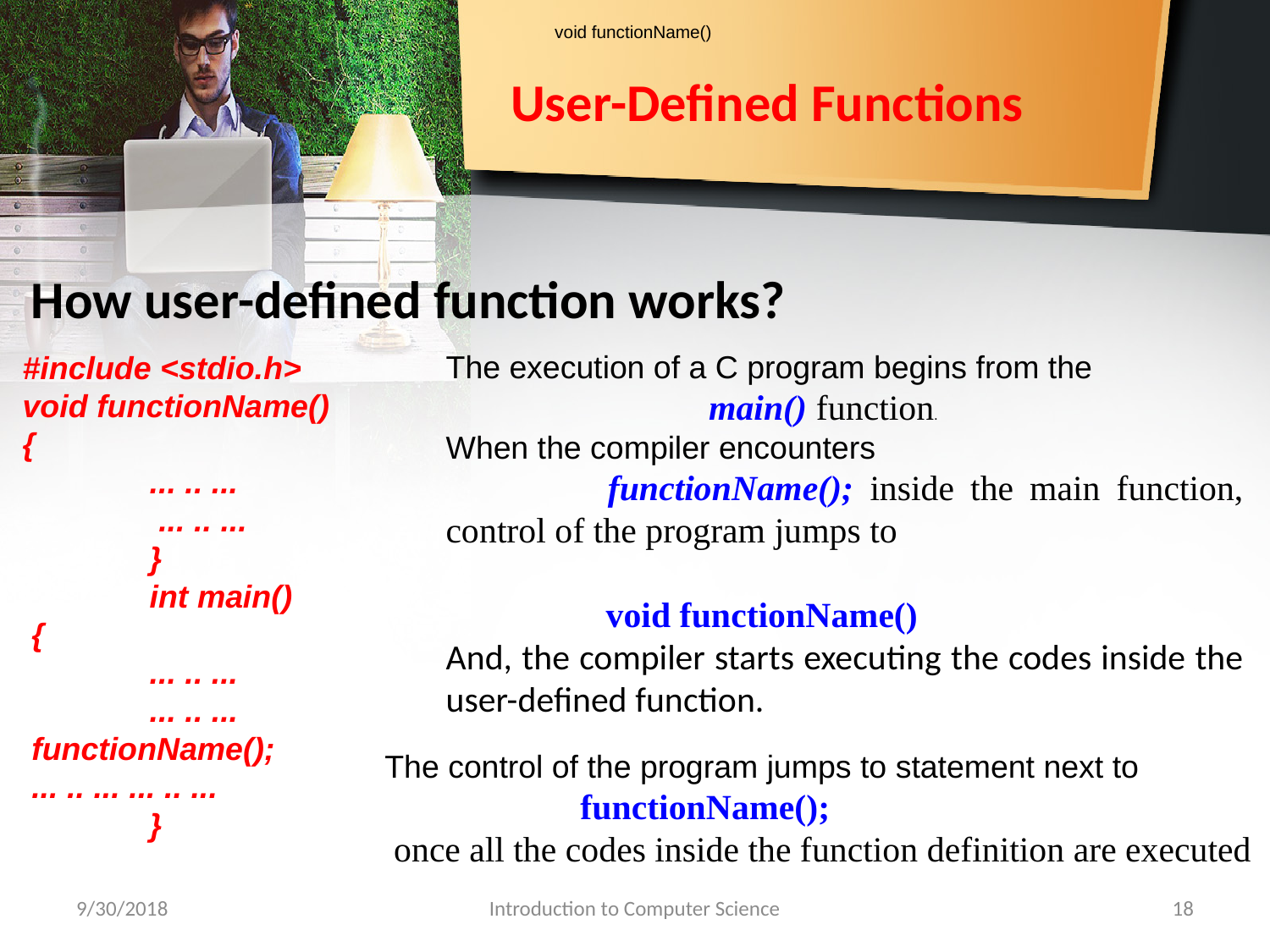

void functionName()
# User-Defined Functions
How user-defined function works?

#include <stdio.h>
void functionName()
{
	... .. ...
	 ... .. ...
 	}
	int main()
 {
	... .. ...
	... .. ...
 functionName();
 ... .. ... ... .. ...
 	}

The execution of a C program begins from the
		 main() function.
When the compiler encounters
          functionName(); inside the main function, control of the program jumps to

                  void functionName()
And, the compiler starts executing the codes inside the user-defined function.
The control of the program jumps to statement next to
                      functionName();
 once all the codes inside the function definition are executed
9/30/2018
Introduction to Computer Science
18